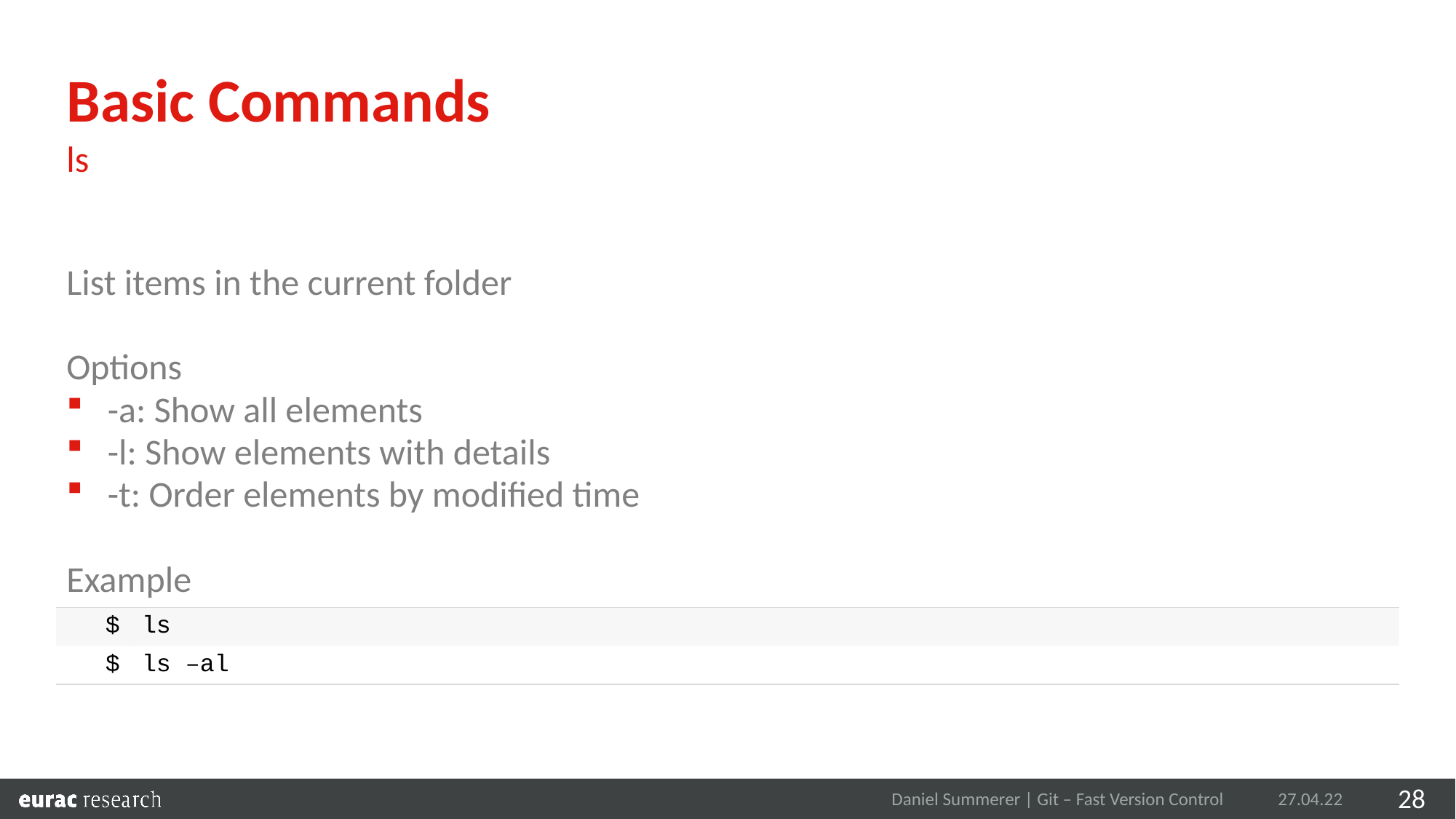

Basic Commands
ls
List items in the current folder

Options
-a: Show all elements
-l: Show elements with details
-t: Order elements by modified time

Example

| $ | ls |
| --- | --- |
| $ | ls –al |